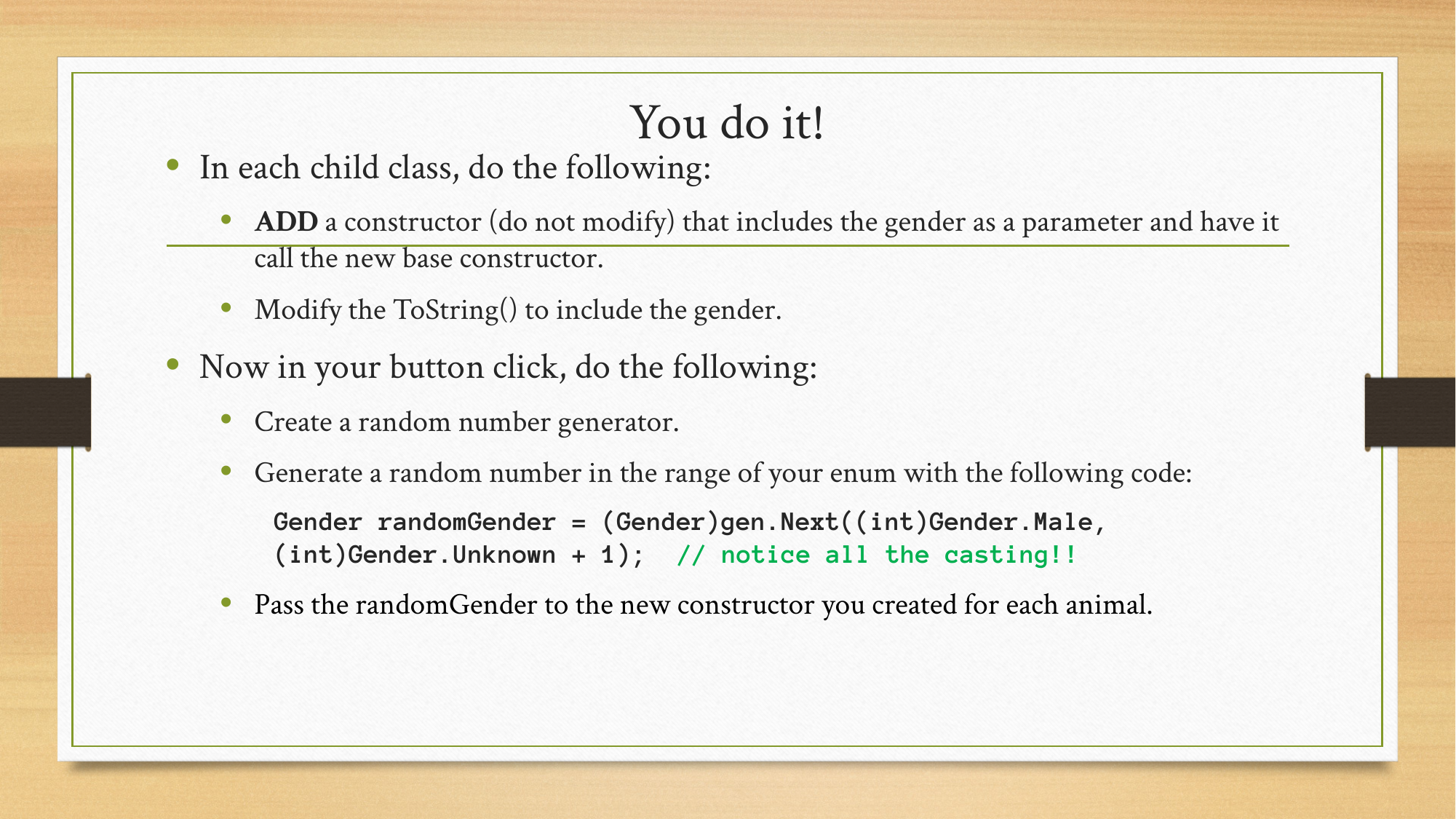

# You do it!
In each child class, do the following:
ADD a constructor (do not modify) that includes the gender as a parameter and have it call the new base constructor.
Modify the ToString() to include the gender.
Now in your button click, do the following:
Create a random number generator.
Generate a random number in the range of your enum with the following code:
Gender randomGender = (Gender)gen.Next((int)Gender.Male, (int)Gender.Unknown + 1);  // notice all the casting!!
Pass the randomGender to the new constructor you created for each animal.